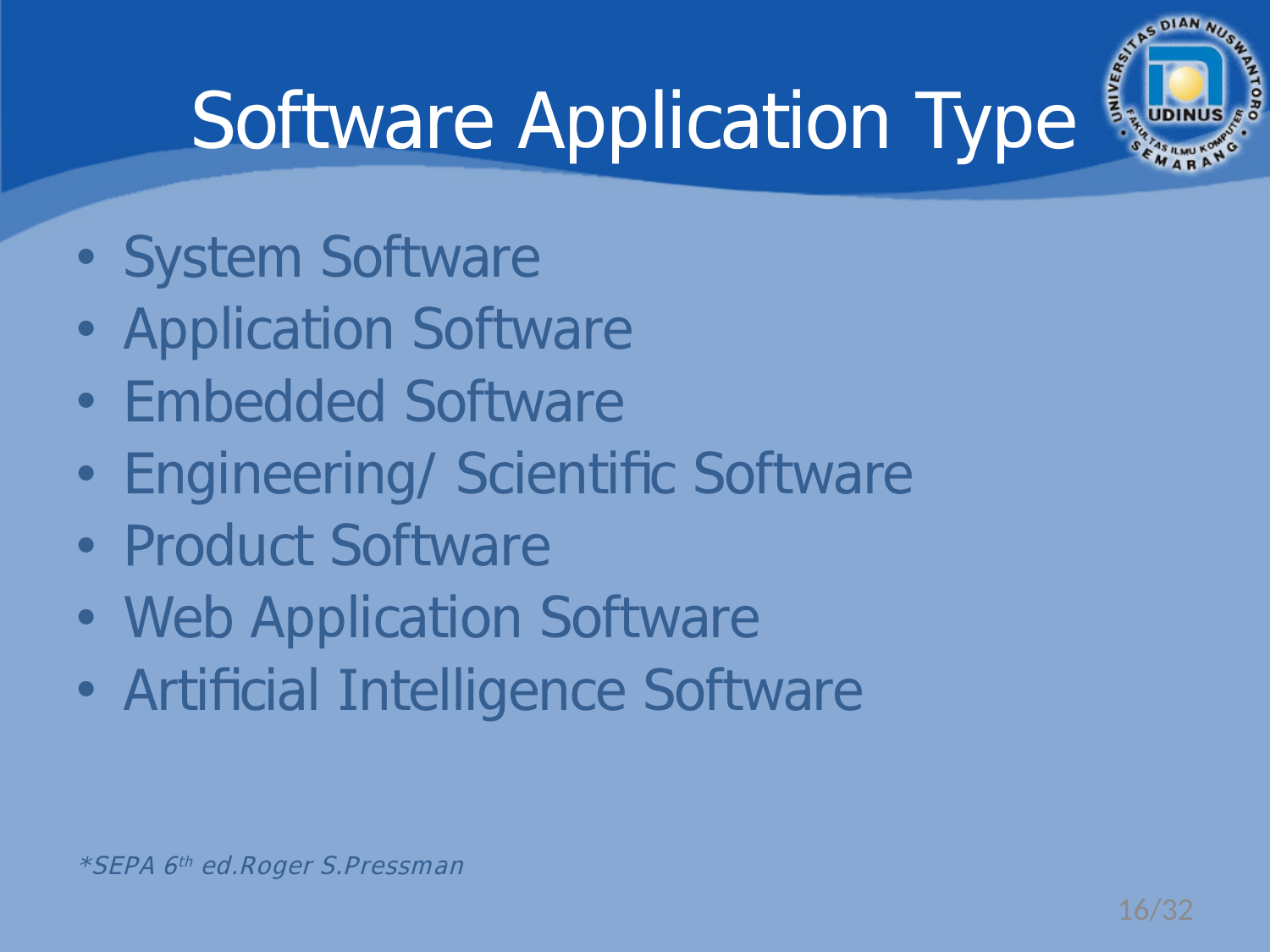

Software Application Type
System Software
Application Software
Embedded Software
Engineering/ Scientific Software
Product Software
Web Application Software
Artificial Intelligence Software

*SEPA 6th ed.Roger S.Pressman

16